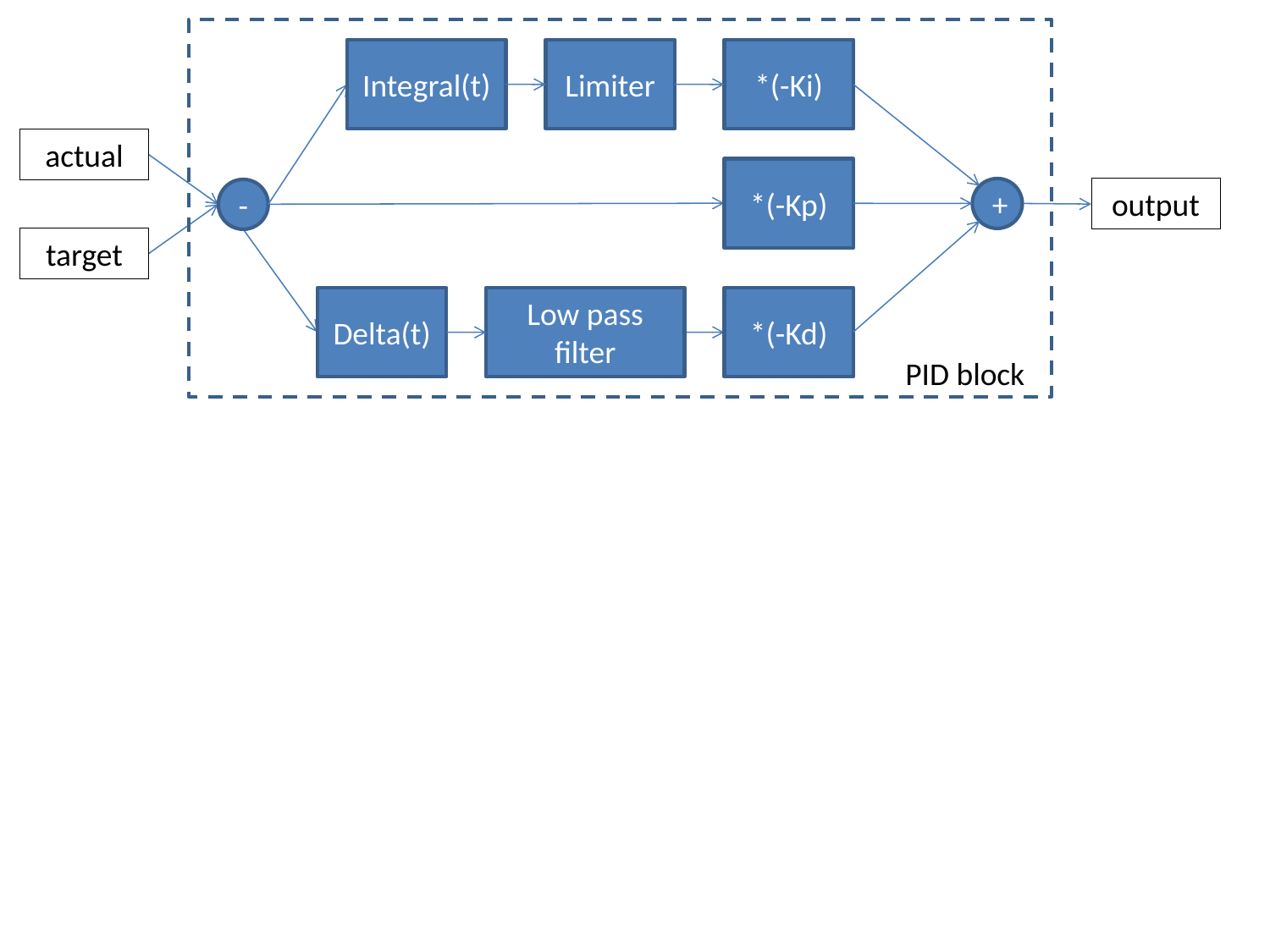

Integral(t)
Limiter
*(-Ki)

actual

*(-Kp)
+
output
-

target

Delta(t)
Low pass filter
*(-Kd)

PID block